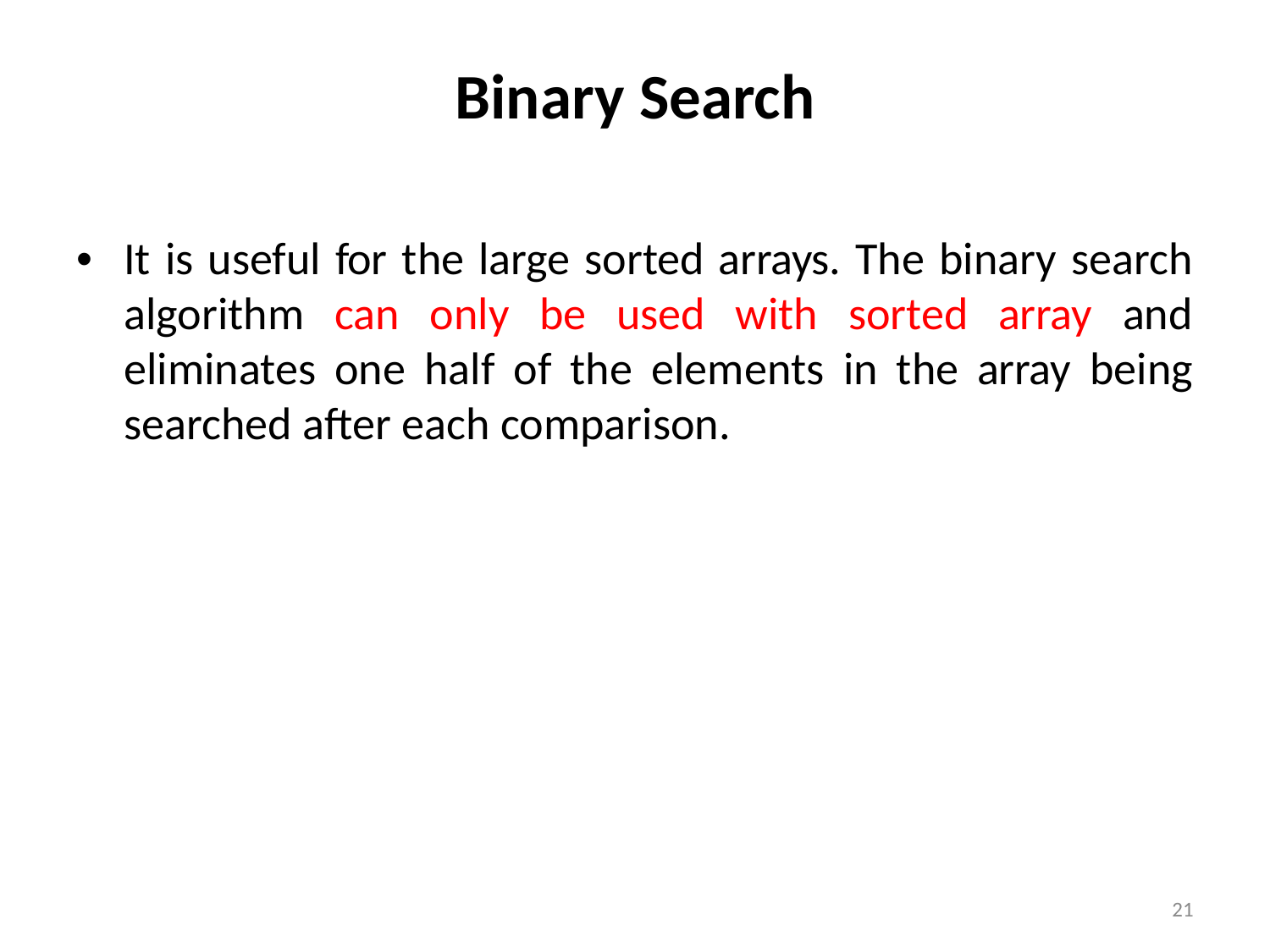

Binary Search
• It is useful for the large sorted arrays. The binary search
algorithm can only be used with sorted array and
eliminates one half of the elements in the array being
searched after each comparison.
21